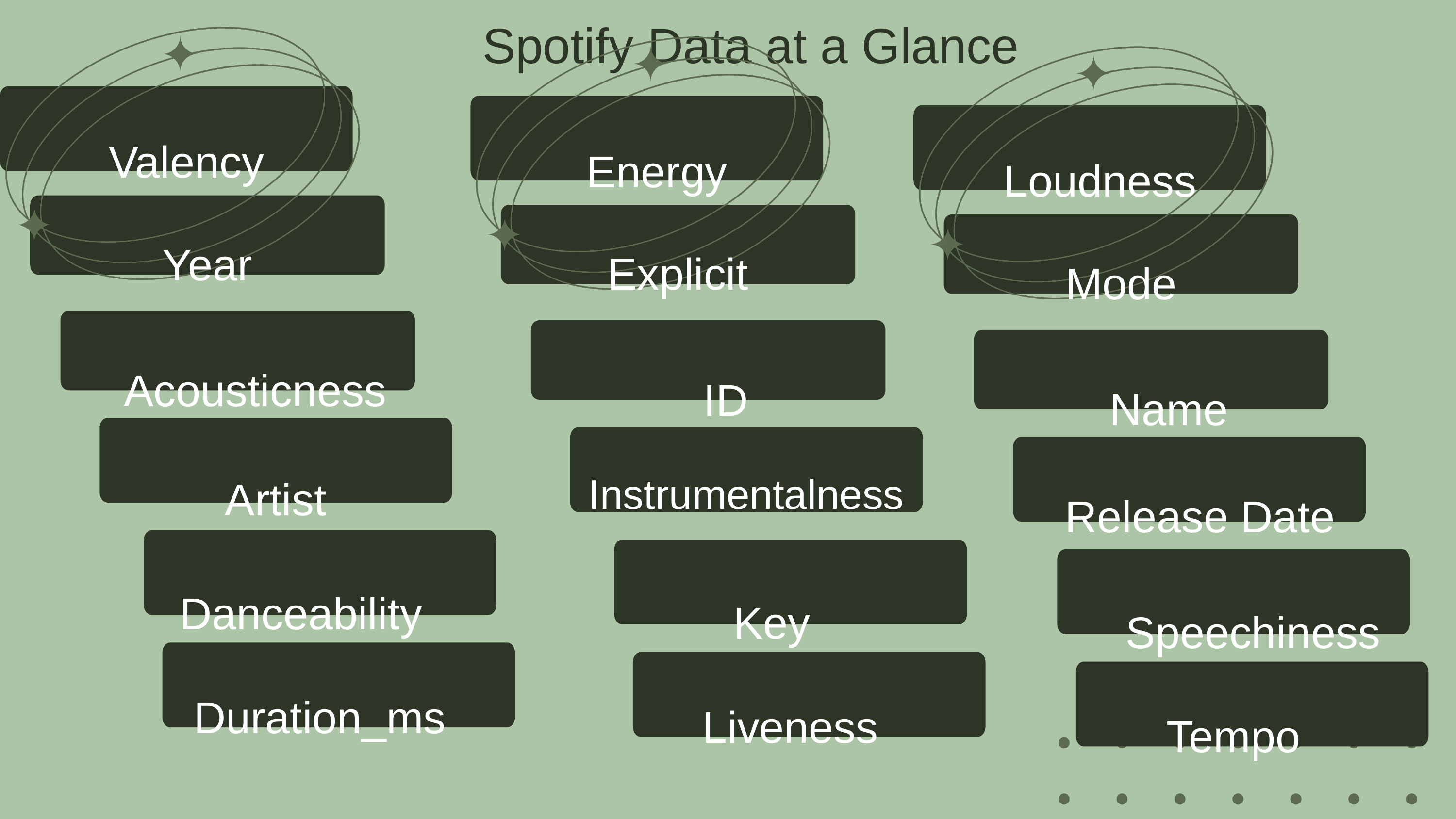

Spotify Data at a Glance

Valency

Year

Acousticness

Artist

Danceability

Duration_ms

Energy

Explicit

ID

Instrumentalness

Key

Liveness

Loudness

Mode

Name

Release Date

Speechiness

Tempo